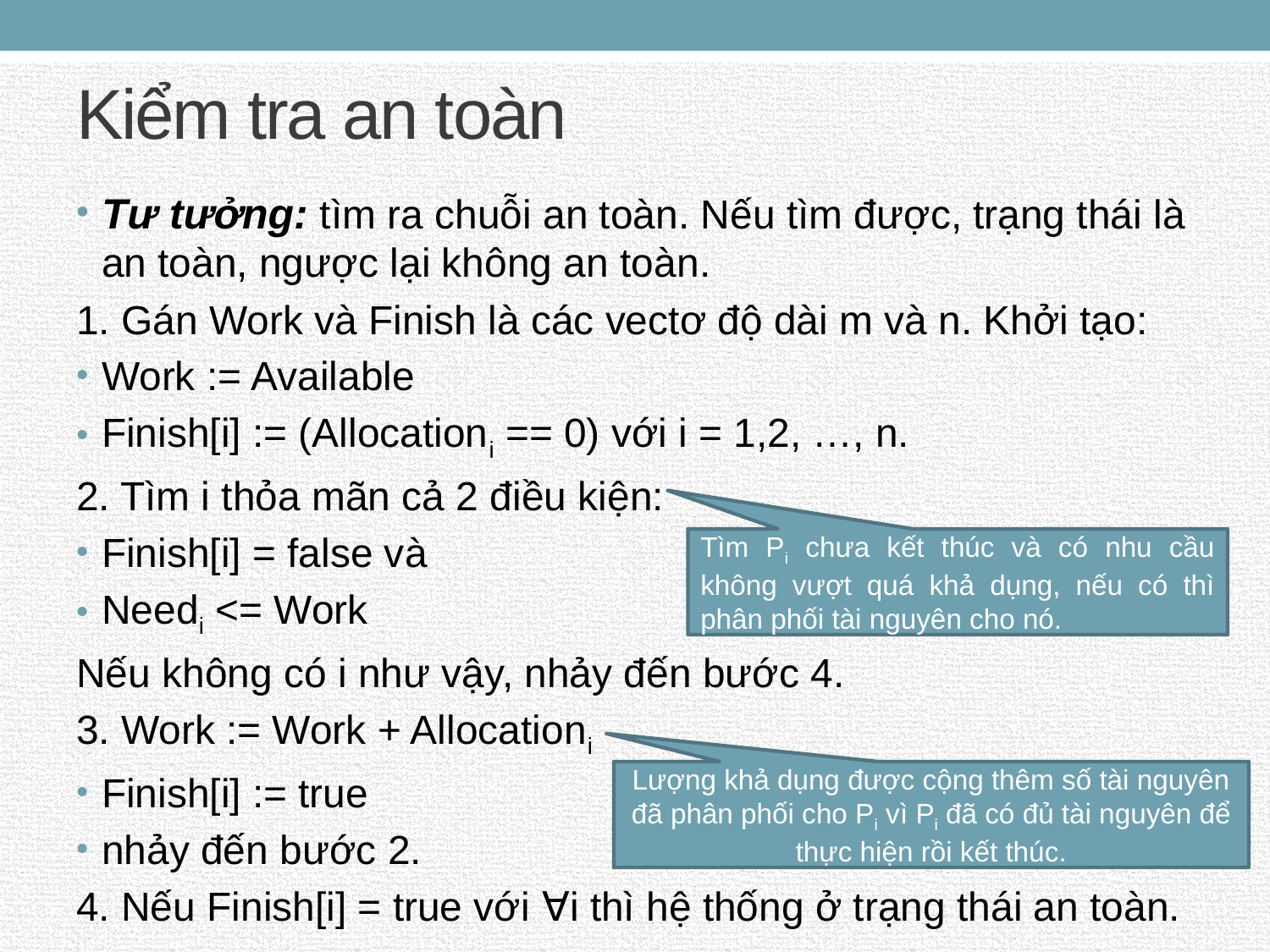

# Kiểm tra an toàn
Tư tưởng: tìm ra chuỗi an toàn. Nếu tìm được, trạng thái là an toàn, ngược lại không an toàn.
1. Gán Work và Finish là các vectơ độ dài m và n. Khởi tạo:
Work := Available
Finish[i] := (Allocationi == 0) với i = 1,2, …, n.
2. Tìm i thỏa mãn cả 2 điều kiện:
Finish[i] = false và
Needi <= Work
Nếu không có i như vậy, nhảy đến bước 4.
3. Work := Work + Allocationi
Finish[i] := true
nhảy đến bước 2.
4. Nếu Finish[i] = true với ∀i thì hệ thống ở trạng thái an toàn.
Tìm Pi chưa kết thúc và có nhu cầu không vượt quá khả dụng, nếu có thì phân phối tài nguyên cho nó.
Lượng khả dụng được cộng thêm số tài nguyên đã phân phối cho Pi vì Pi đã có đủ tài nguyên để thực hiện rồi kết thúc.